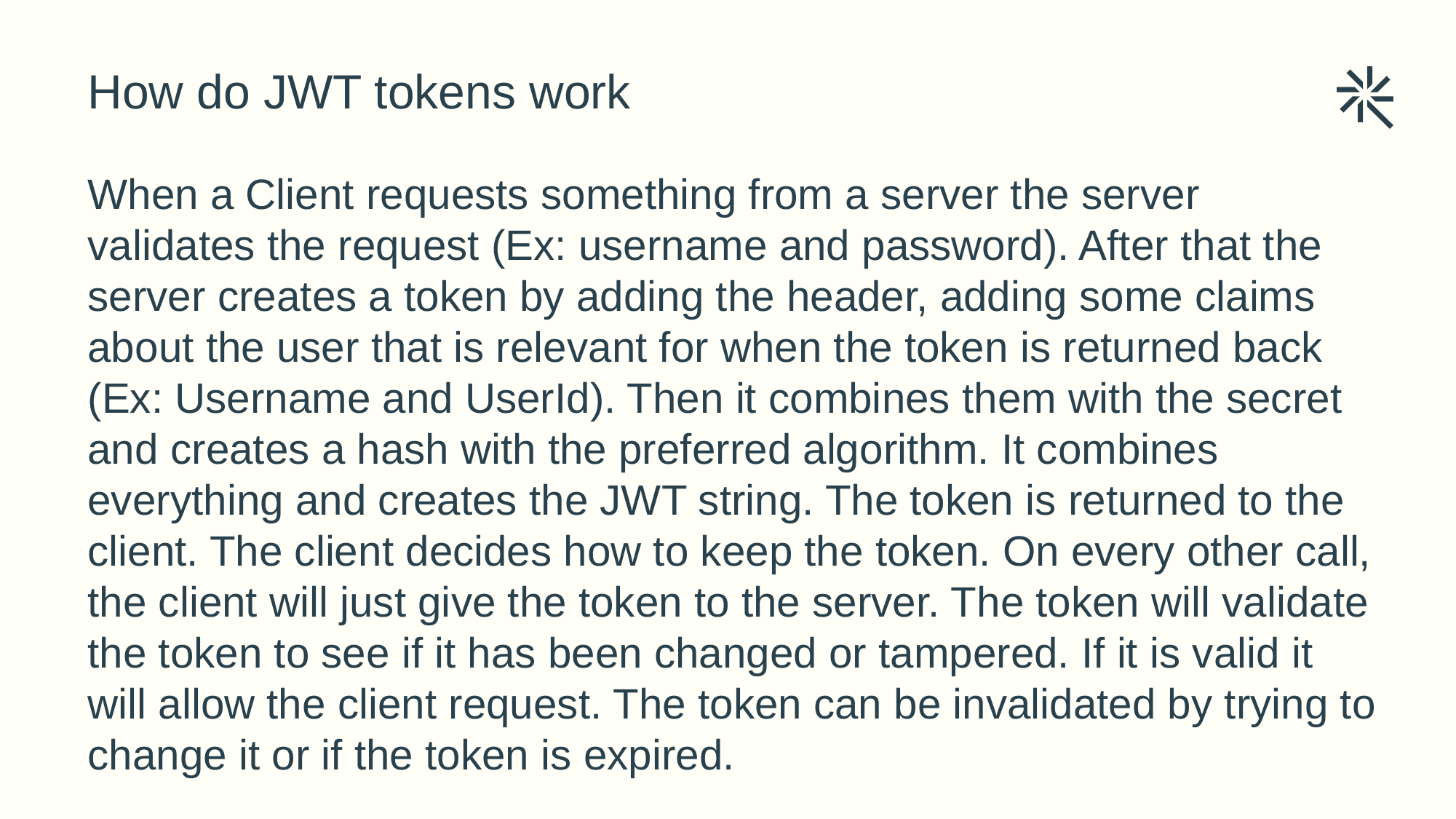

# How do JWT tokens work
When a Client requests something from a server the server validates the request (Ex: username and password). After that the server creates a token by adding the header, adding some claims about the user that is relevant for when the token is returned back (Ex: Username and UserId). Then it combines them with the secret and creates a hash with the preferred algorithm. It combines everything and creates the JWT string. The token is returned to the client. The client decides how to keep the token. On every other call, the client will just give the token to the server. The token will validate the token to see if it has been changed or tampered. If it is valid it will allow the client request. The token can be invalidated by trying to change it or if the token is expired.